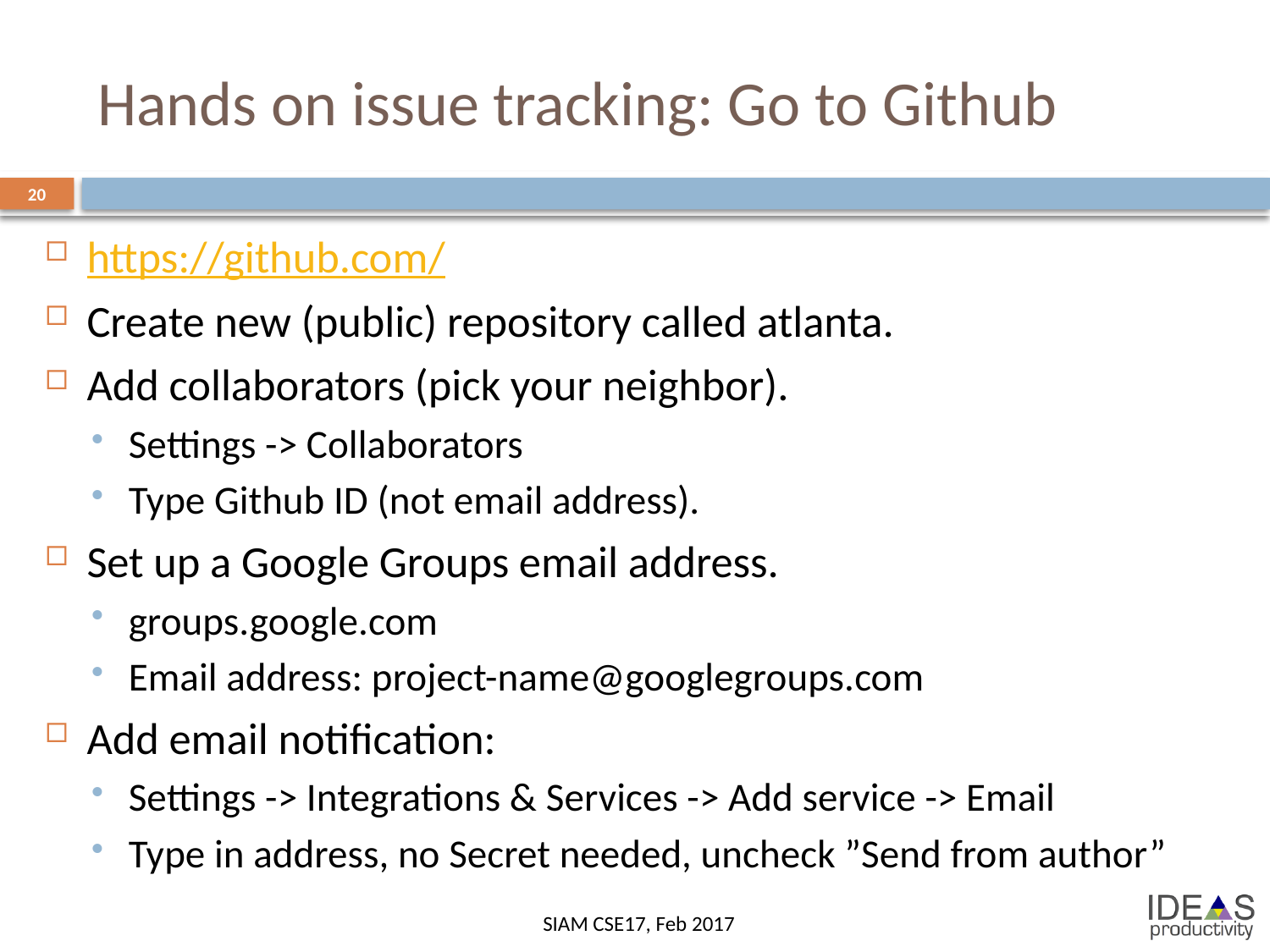

# Hands on issue tracking: Go to Github
20
https://github.com/
Create new (public) repository called atlanta.
Add collaborators (pick your neighbor).
Settings -> Collaborators
Type Github ID (not email address).
Set up a Google Groups email address.
groups.google.com
Email address: project-name@googlegroups.com
Add email notification:
Settings -> Integrations & Services -> Add service -> Email
Type in address, no Secret needed, uncheck ”Send from author”
SIAM CSE17, Feb 2017